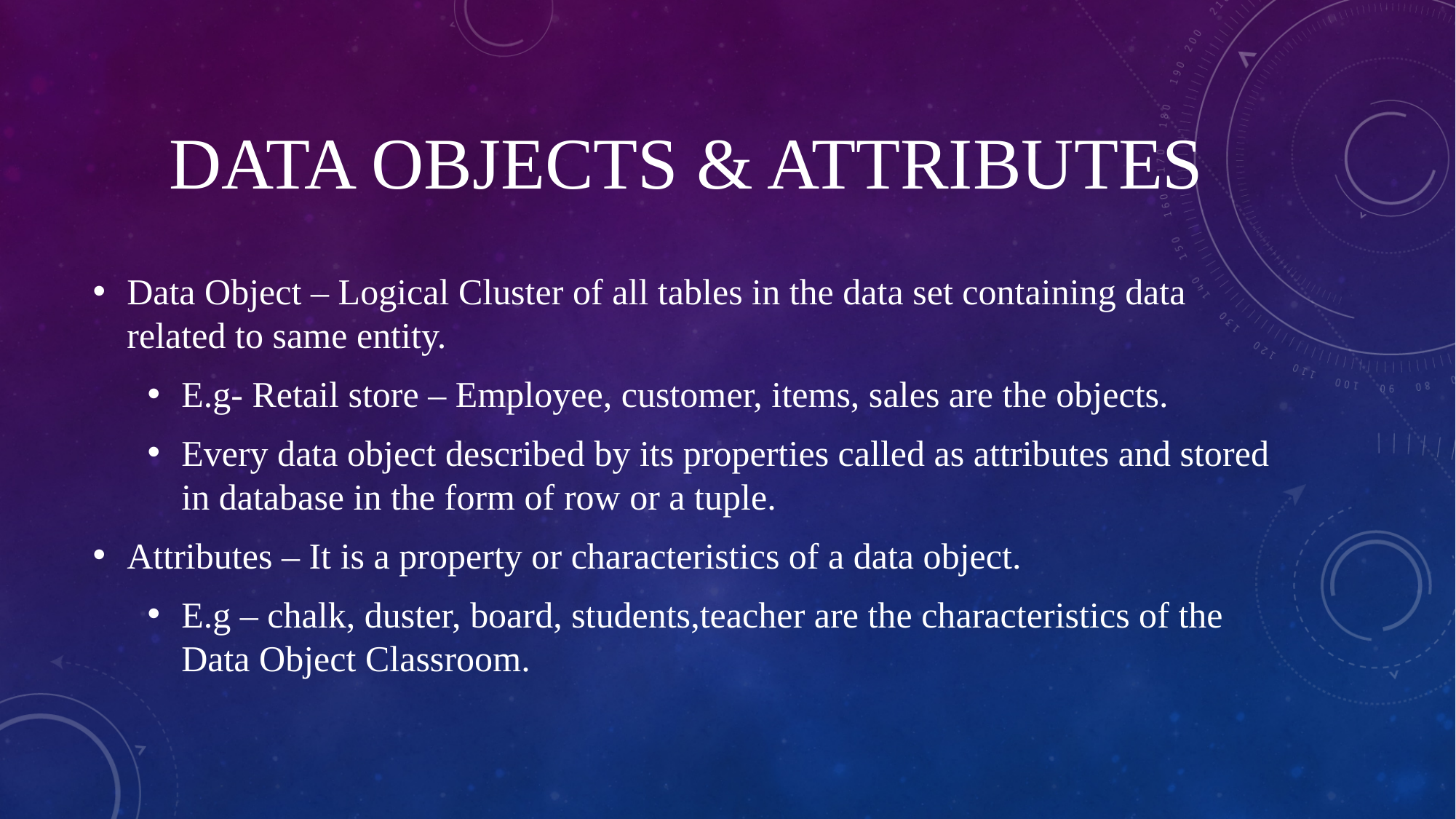

# Data objects & attributes
Data Object – Logical Cluster of all tables in the data set containing data related to same entity.
E.g- Retail store – Employee, customer, items, sales are the objects.
Every data object described by its properties called as attributes and stored in database in the form of row or a tuple.
Attributes – It is a property or characteristics of a data object.
E.g – chalk, duster, board, students,teacher are the characteristics of the Data Object Classroom.